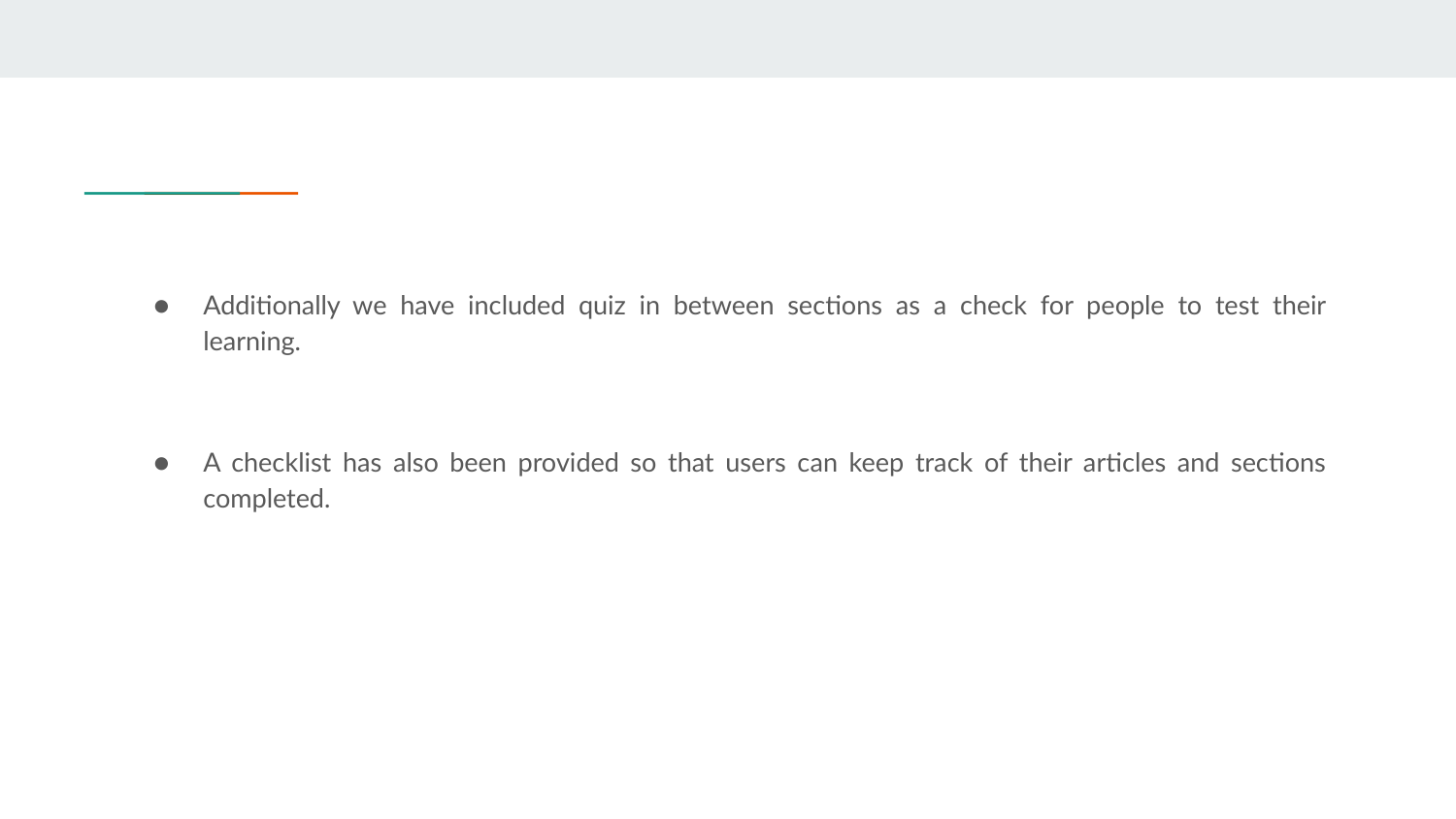

Additionally we have included quiz in between sections as a check for people to test their learning.

A checklist has also been provided so that users can keep track of their articles and sections completed.